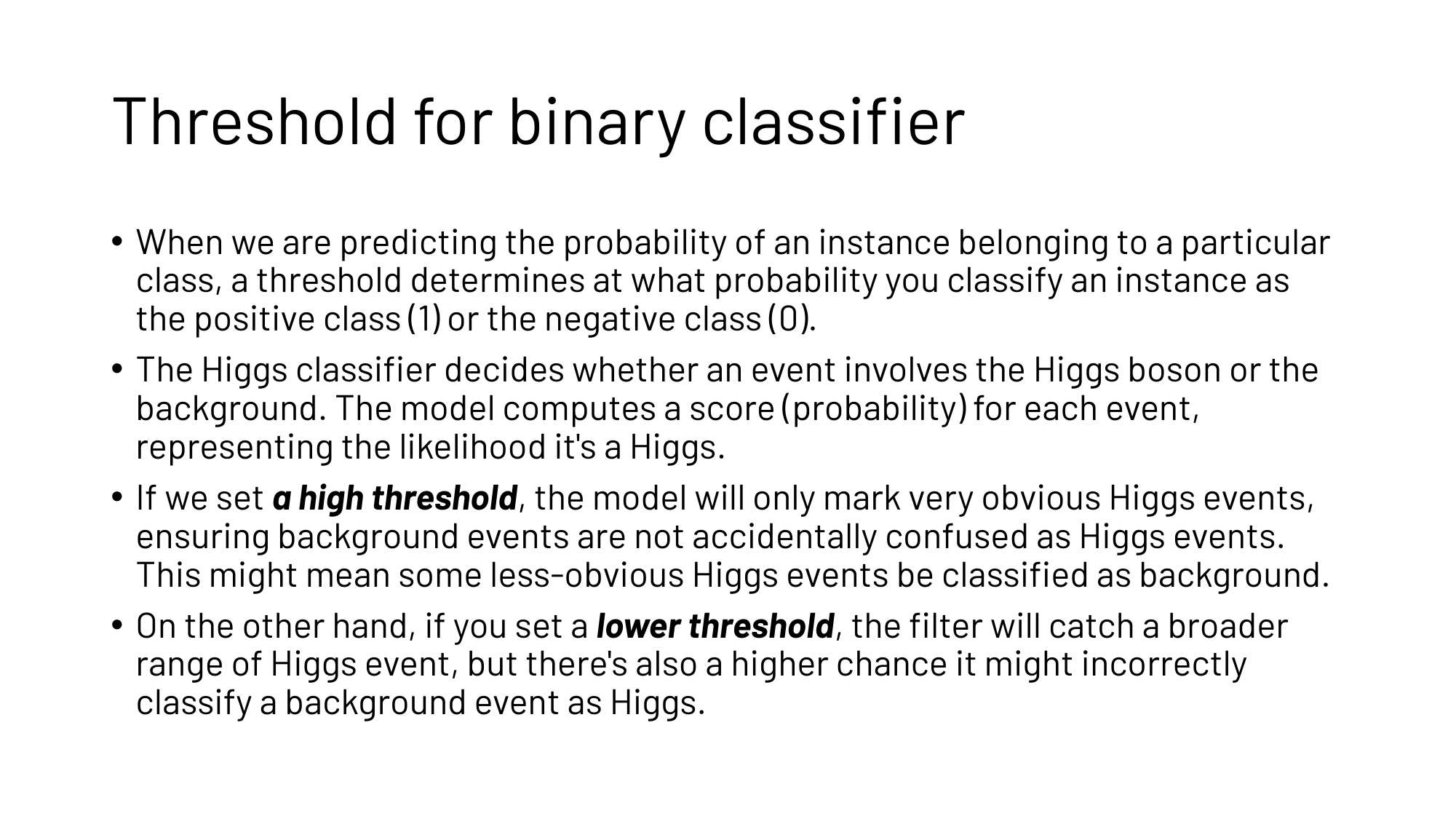

# Threshold for binary classifier
When we are predicting the probability of an instance belonging to a particular class, a threshold determines at what probability you classify an instance as the positive class (1) or the negative class (0).
The Higgs classifier decides whether an event involves the Higgs boson or the background. The model computes a score (probability) for each event, representing the likelihood it's a Higgs.
If we set a high threshold, the model will only mark very obvious Higgs events, ensuring background events are not accidentally confused as Higgs events. This might mean some less-obvious Higgs events be classified as background.
On the other hand, if you set a lower threshold, the filter will catch a broader range of Higgs event, but there's also a higher chance it might incorrectly classify a background event as Higgs.